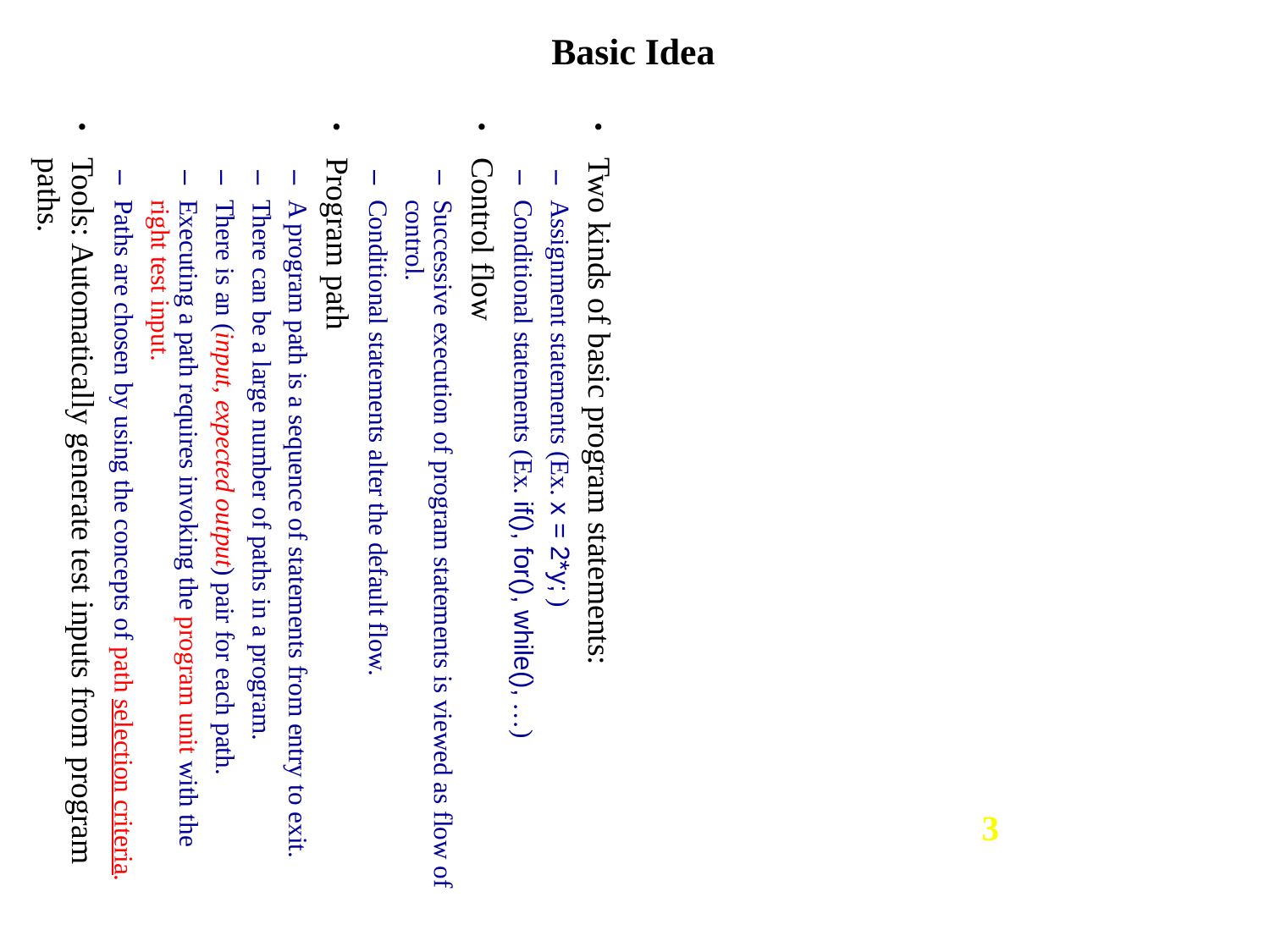

Basic Idea
Two kinds of basic program statements:
Assignment statements (Ex. x = 2*y; )
Conditional statements (Ex. if(), for(), while(), …)
Control flow
Successive execution of program statements is viewed as flow of control.
Conditional statements alter the default flow.
Program path
A program path is a sequence of statements from entry to exit.
There can be a large number of paths in a program.
There is an (input, expected output) pair for each path.
Executing a path requires invoking the program unit with the right test input.
Paths are chosen by using the concepts of path selection criteria.
Tools: Automatically generate test inputs from program paths.
3